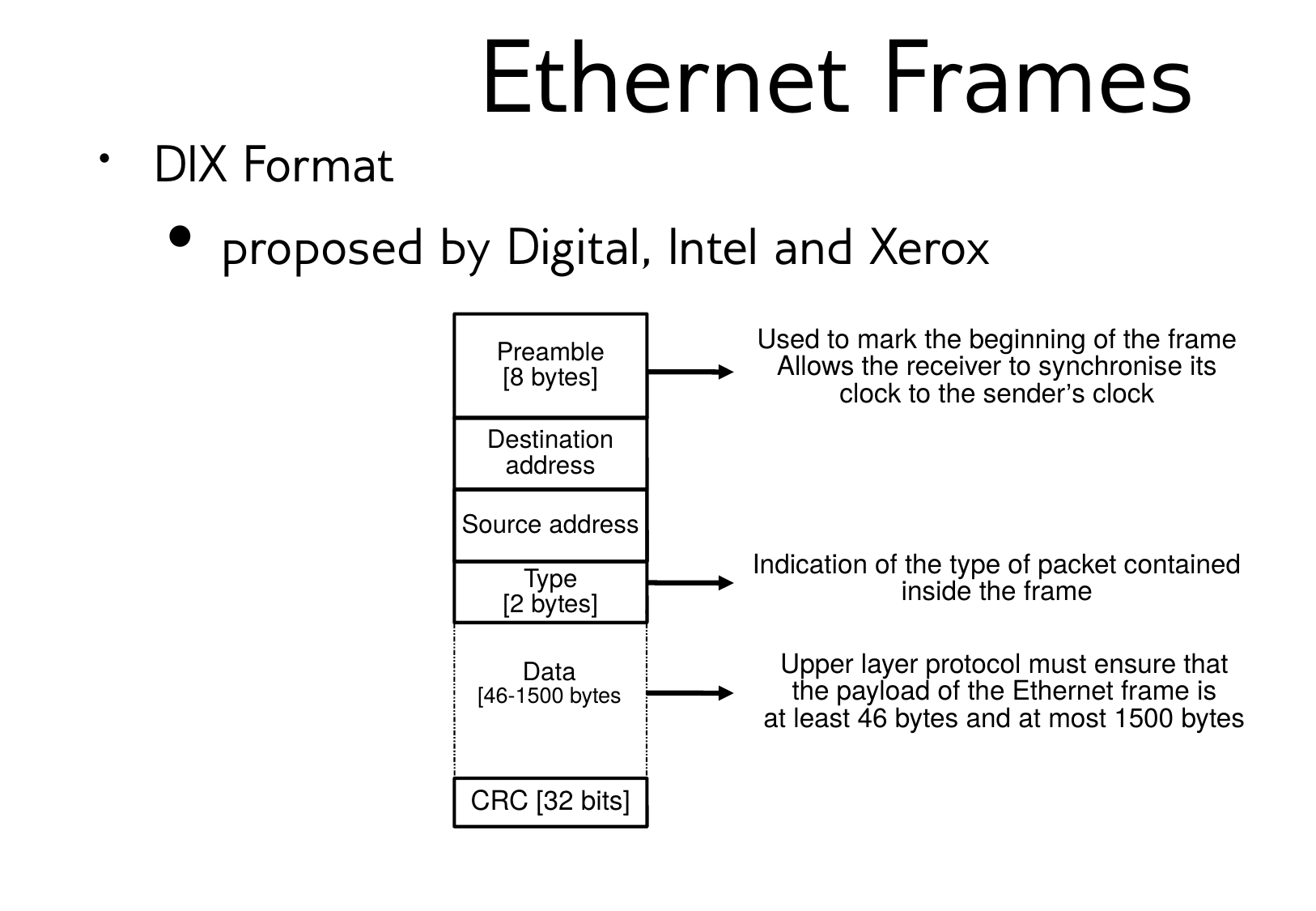

# Ethernet Frames
DIX Format
proposed by Digital, Intel and Xerox

Preamble
[8 bytes]
Used to mark the beginning of the frame
Allows the receiver to synchronise its
clock to the sender’s clock

Destination address

Source address
Indication of the type of packet contained
inside the frame

Type
[2 bytes]

Upper layer protocol must ensure that
the payload of the Ethernet frame is
at least 46 bytes and at most 1500 bytes

Data
[46-1500 bytes

CRC [32 bits]